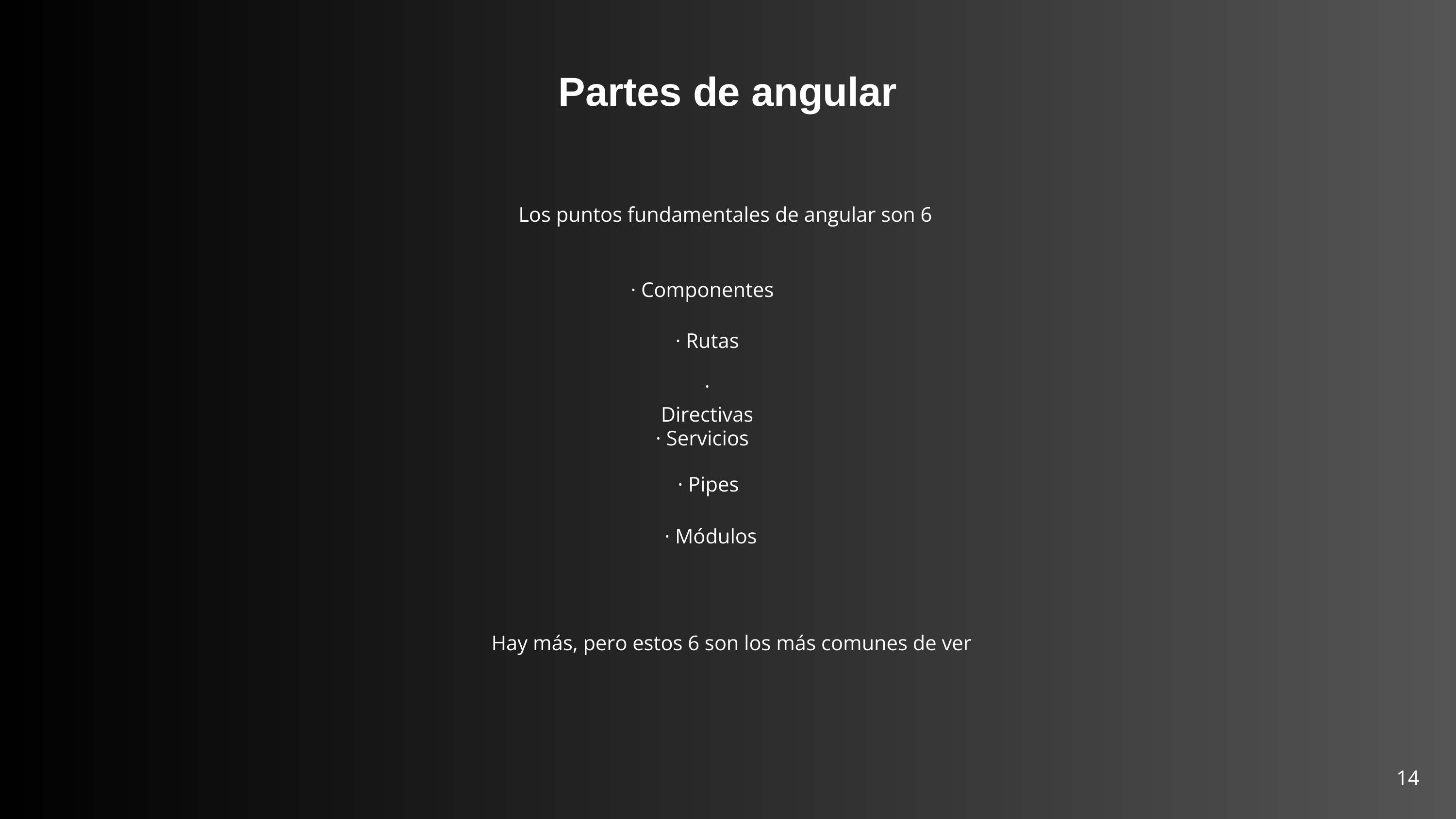

Partes de angular
Los puntos fundamentales de angular son 6
· Componentes
· Rutas
· Directivas
· Servicios
· Pipes
· Módulos
Hay más, pero estos 6 son los más comunes de ver
14